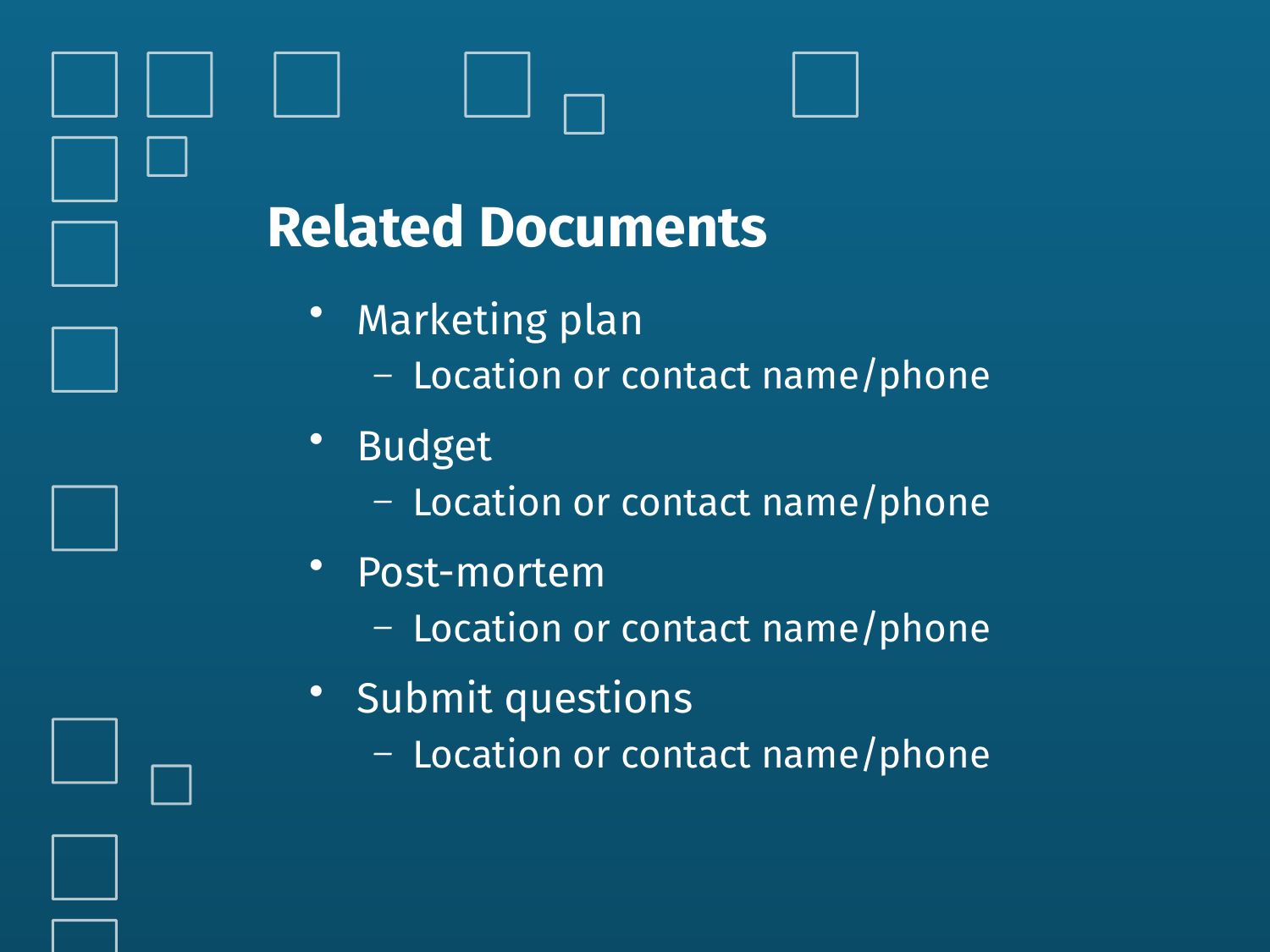

# Related Documents
Marketing plan
Location or contact name/phone
Budget
Location or contact name/phone
Post-mortem
Location or contact name/phone
Submit questions
Location or contact name/phone